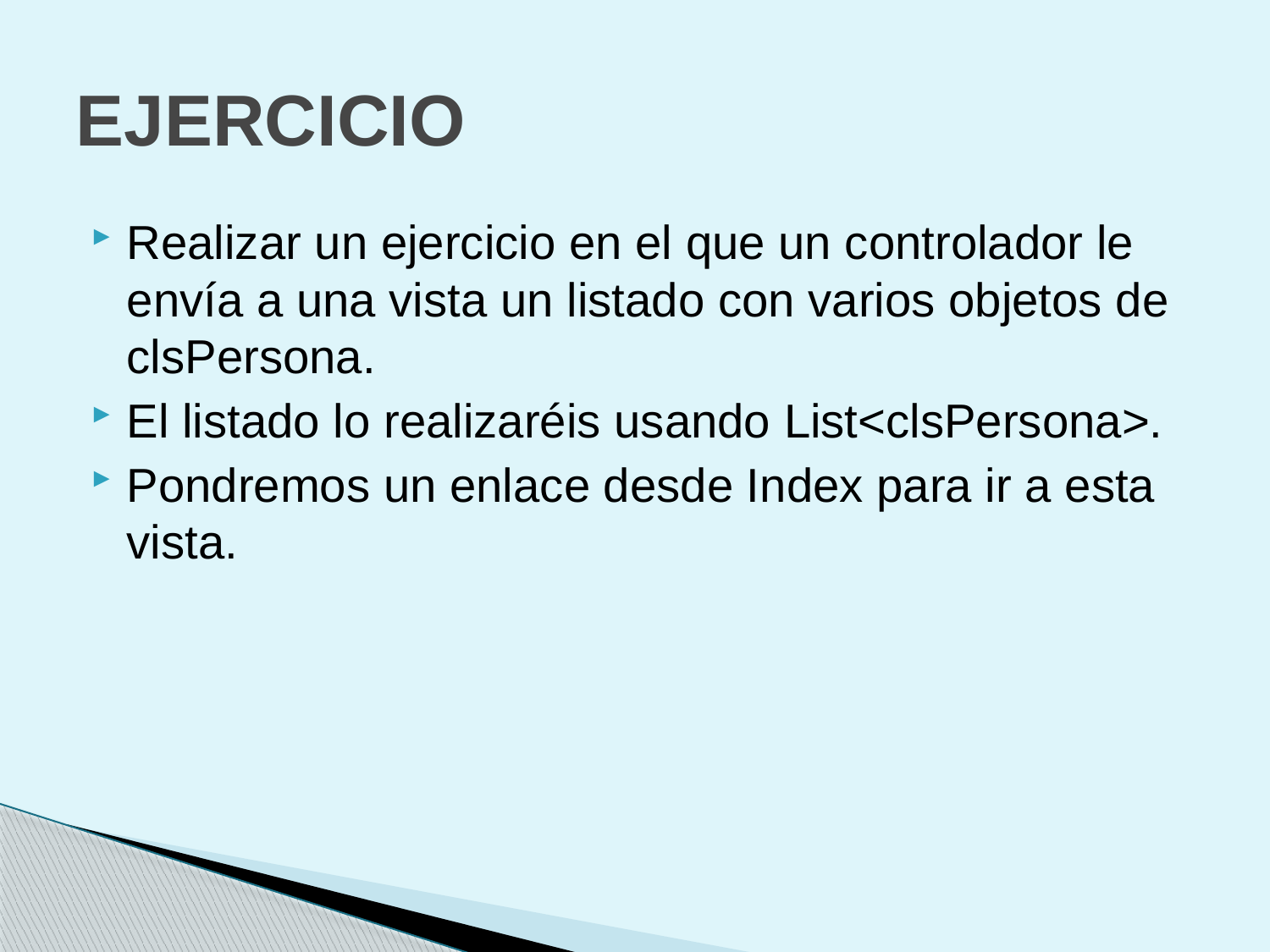

# EJERCICIO
Realizar un ejercicio en el que un controlador le envía a una vista un listado con varios objetos de clsPersona.
El listado lo realizaréis usando List<clsPersona>.
Pondremos un enlace desde Index para ir a esta vista.